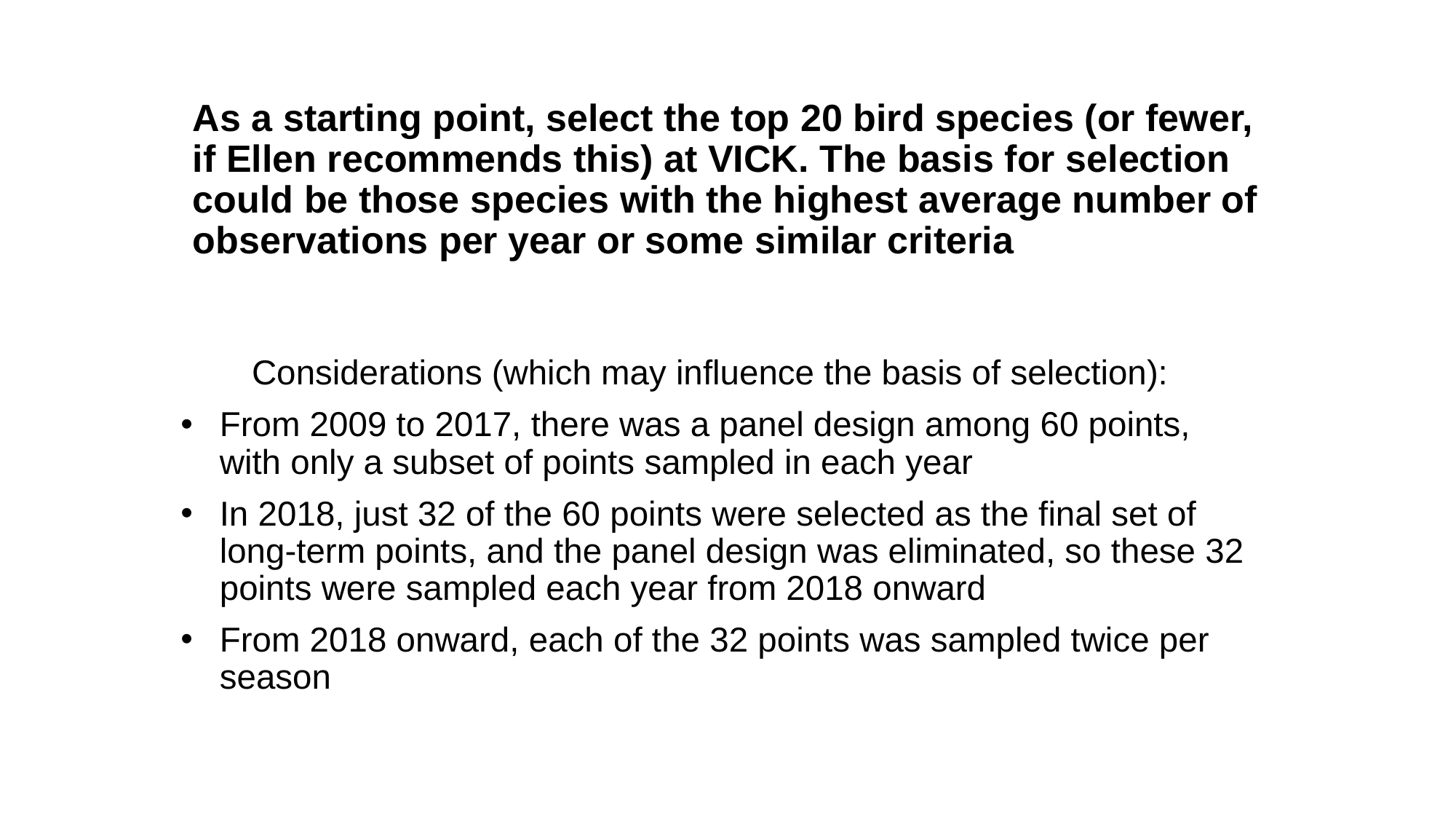

# As a starting point, select the top 20 bird species (or fewer, if Ellen recommends this) at VICK. The basis for selection could be those species with the highest average number of observations per year or some similar criteria
Considerations (which may influence the basis of selection):
From 2009 to 2017, there was a panel design among 60 points, with only a subset of points sampled in each year
In 2018, just 32 of the 60 points were selected as the final set of long-term points, and the panel design was eliminated, so these 32 points were sampled each year from 2018 onward
From 2018 onward, each of the 32 points was sampled twice per season